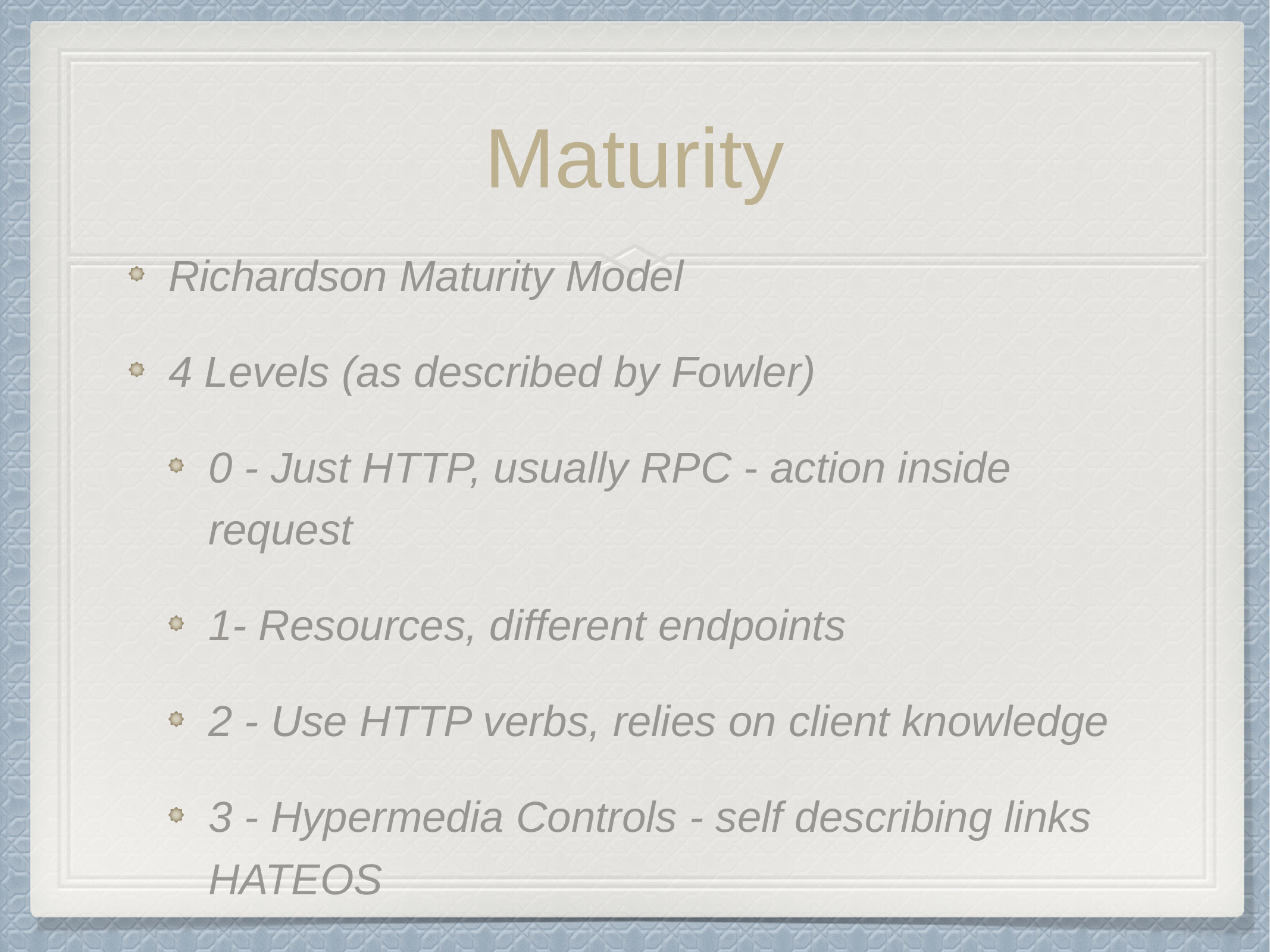

# Maturity
Richardson Maturity Model
4 Levels (as described by Fowler)
0 - Just HTTP, usually RPC - action inside request
1- Resources, different endpoints
2 - Use HTTP verbs, relies on client knowledge
3 - Hypermedia Controls - self describing links HATEOS